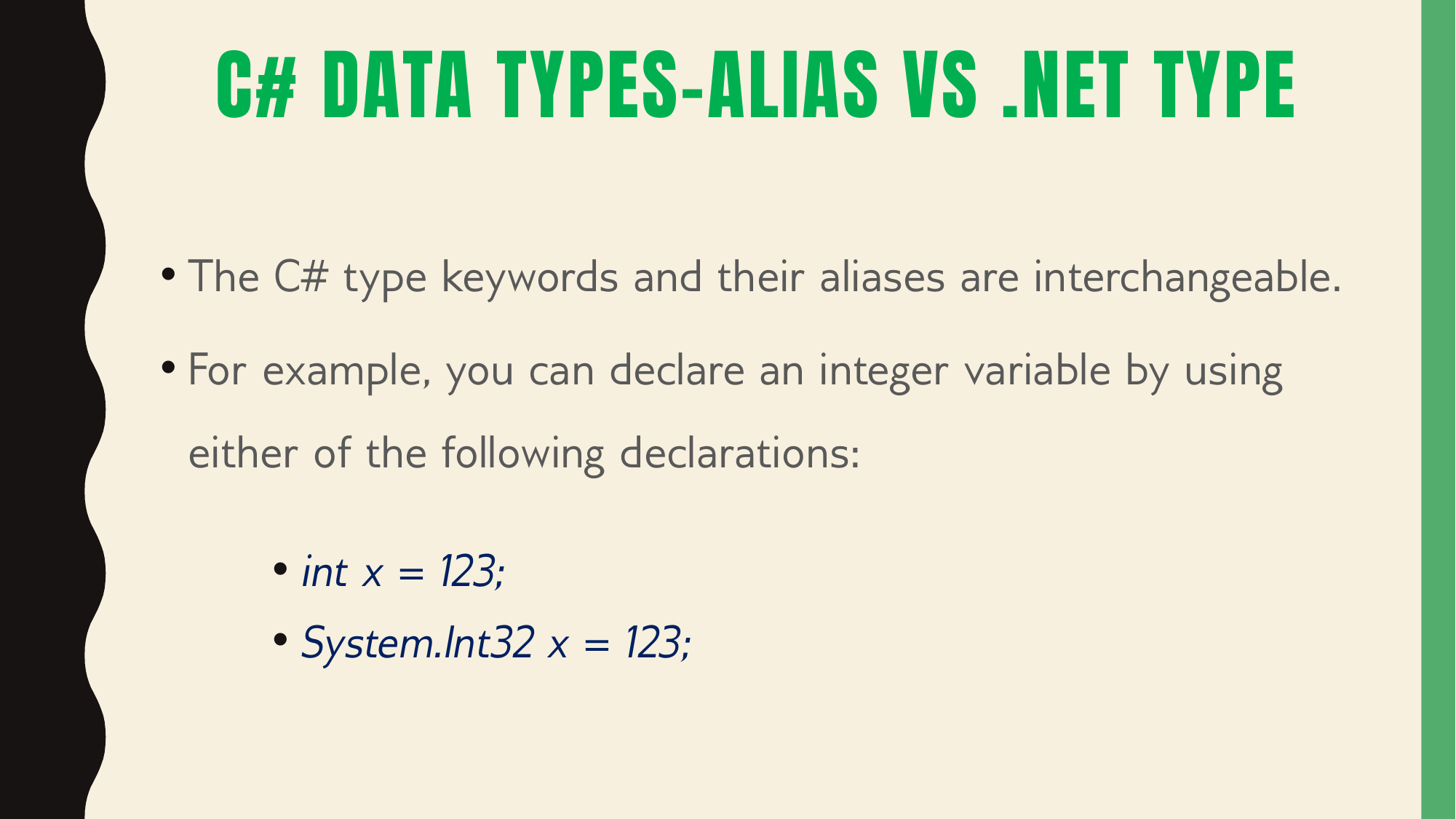

# C# Data Types-Alias vs .Net Type
The C# type keywords and their aliases are interchangeable.
For example, you can declare an integer variable by using either of the following declarations:

int x = 123;
System.Int32 x = 123;